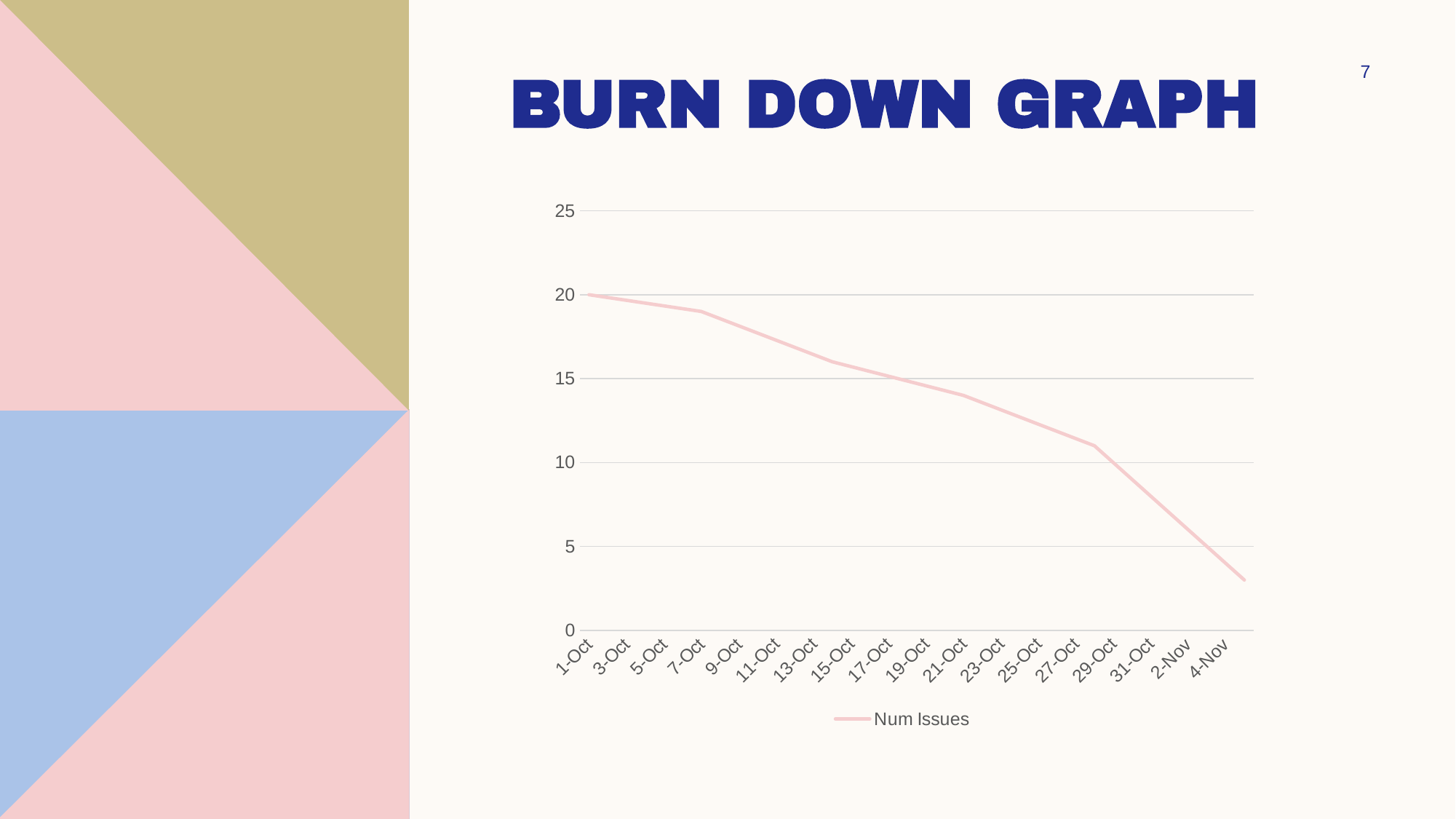

# Burn Down Graph
7

### Chart

| Category | Num Issues |
|---|---|
| 45200 | 20.0 |
| 45206 | 19.0 |
| 45213 | 16.0 |
| 45220 | 14.0 |
| 45227 | 11.0 |
| 45235 | 3.0 |